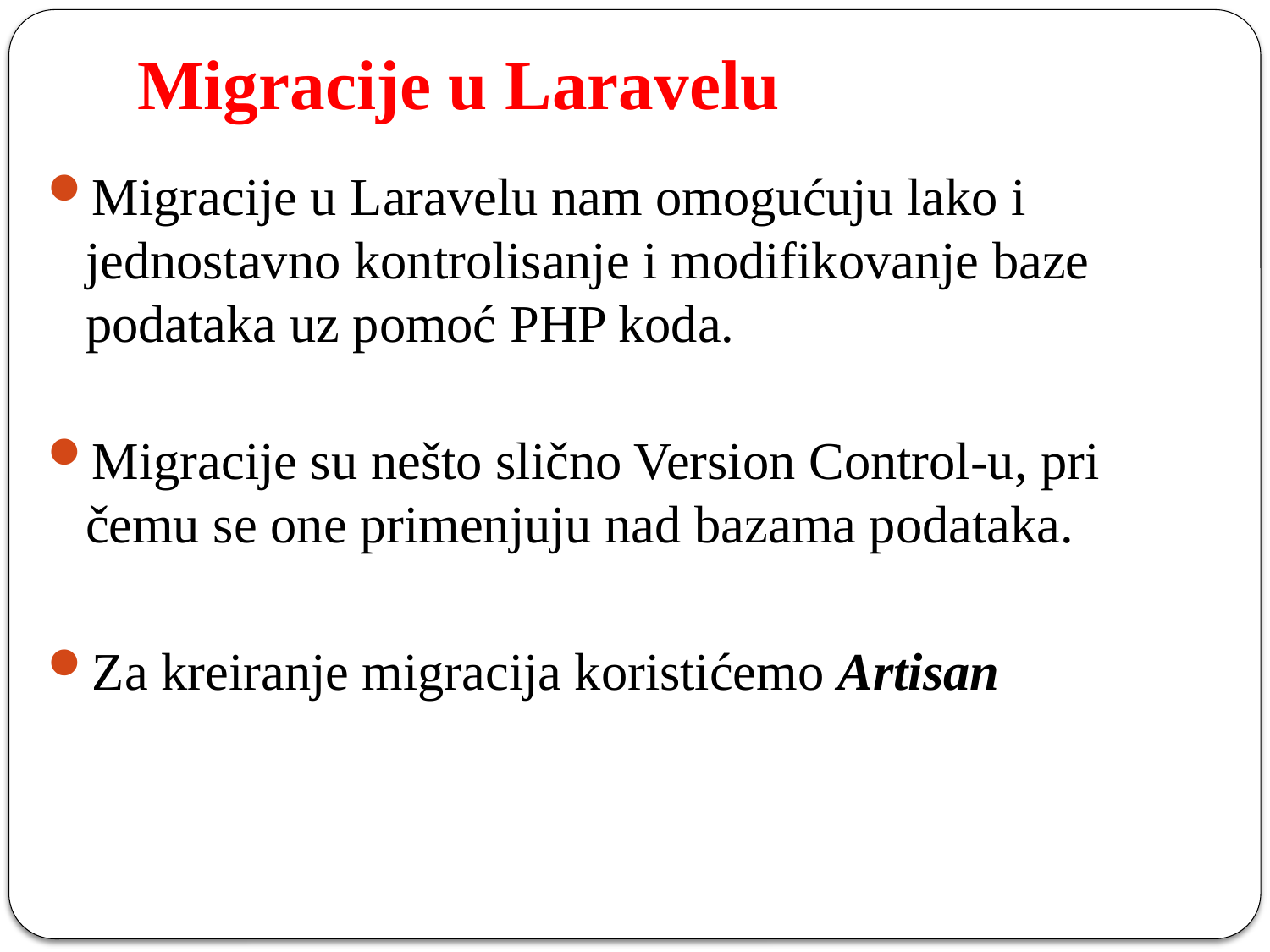

# Migracije u Laravelu
Migracije u Laravelu nam omogućuju lako i jednostavno kontrolisanje i modifikovanje baze podataka uz pomoć PHP koda.
Migracije su nešto slično Version Control-u, pri čemu se one primenjuju nad bazama podataka.

Za kreiranje migracija koristićemo Artisan